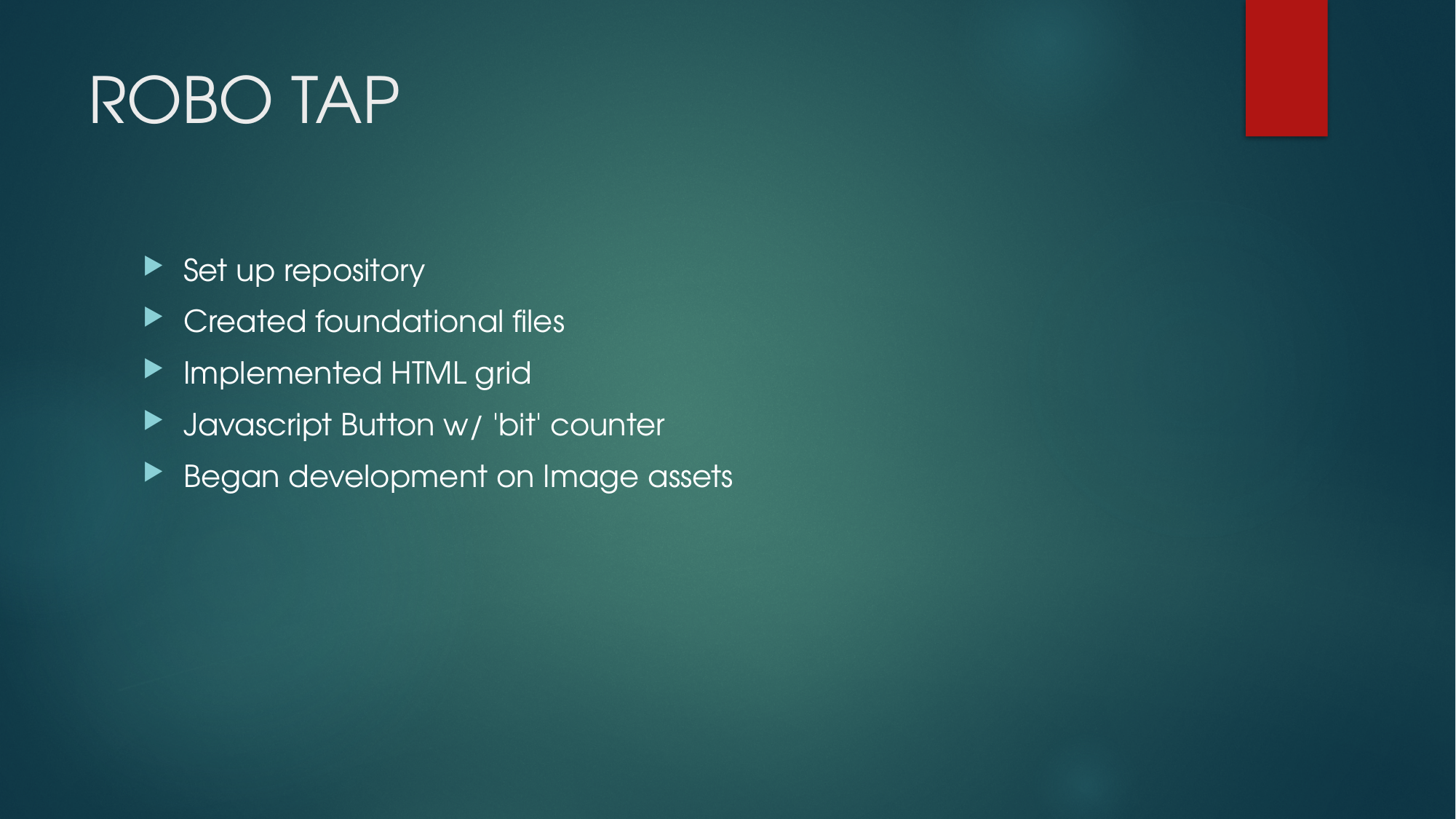

# ROBO TAP
Set up repository
Created foundational files
Implemented HTML grid
Javascript Button w/ 'bit' counter
Began development on Image assets